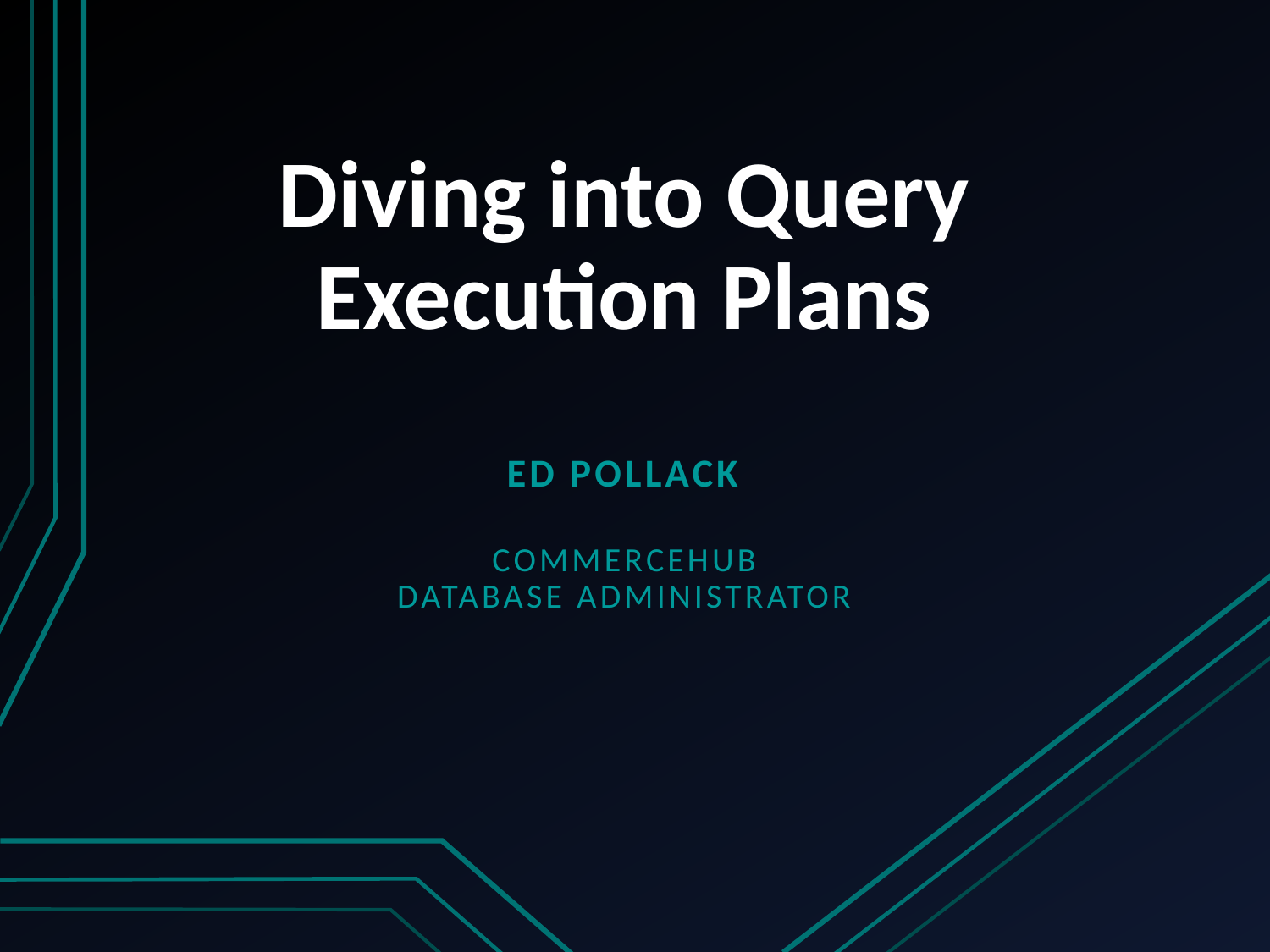

# Diving into Query Execution Plans
Ed Pollack
CommerceHub
Database Administrator